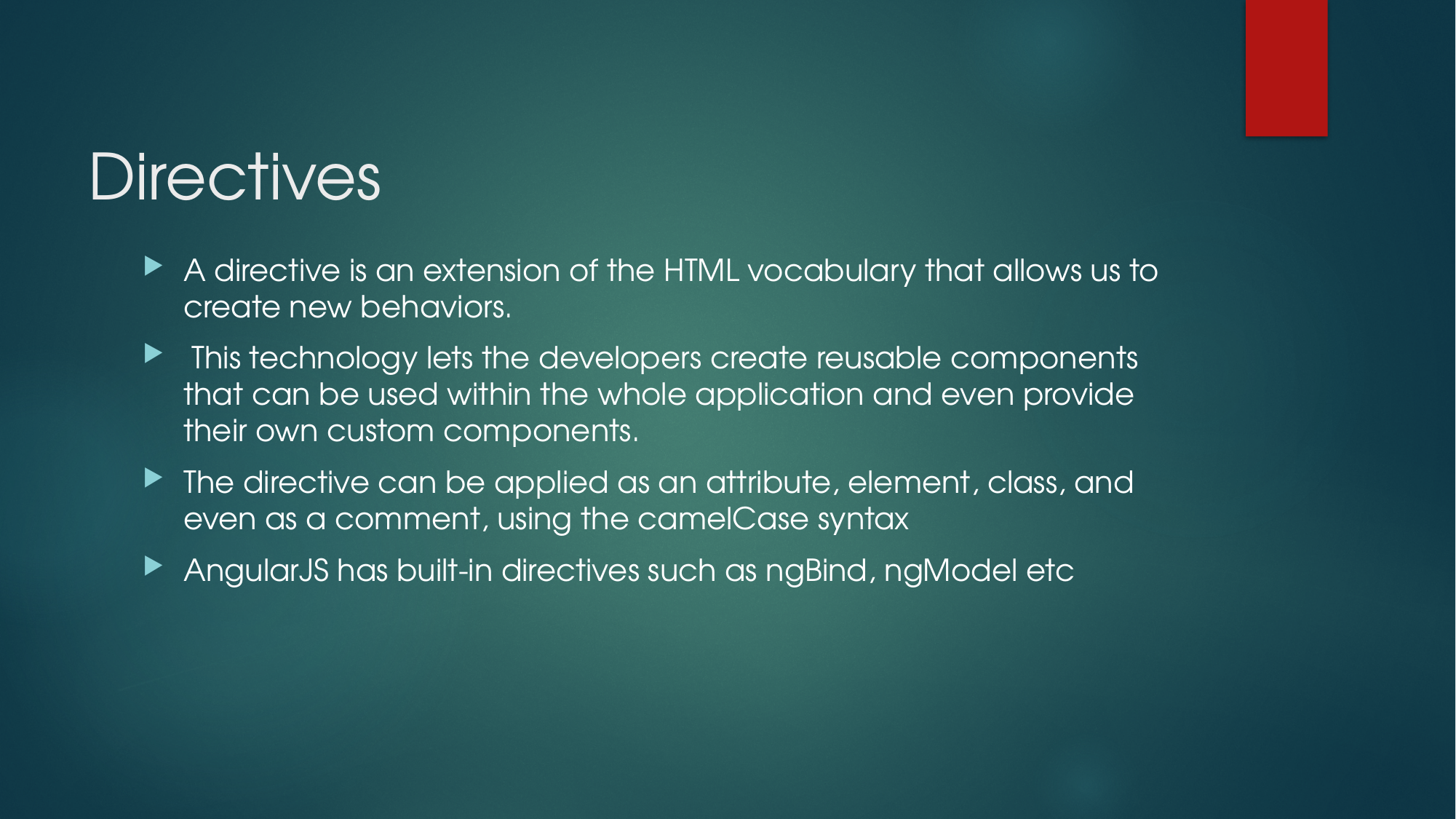

# Directives
A directive is an extension of the HTML vocabulary that allows us to create new behaviors.
 This technology lets the developers create reusable components that can be used within the whole application and even provide their own custom components.
The directive can be applied as an attribute, element, class, and even as a comment, using the camelCase syntax
AngularJS has built-in directives such as ngBind, ngModel etc